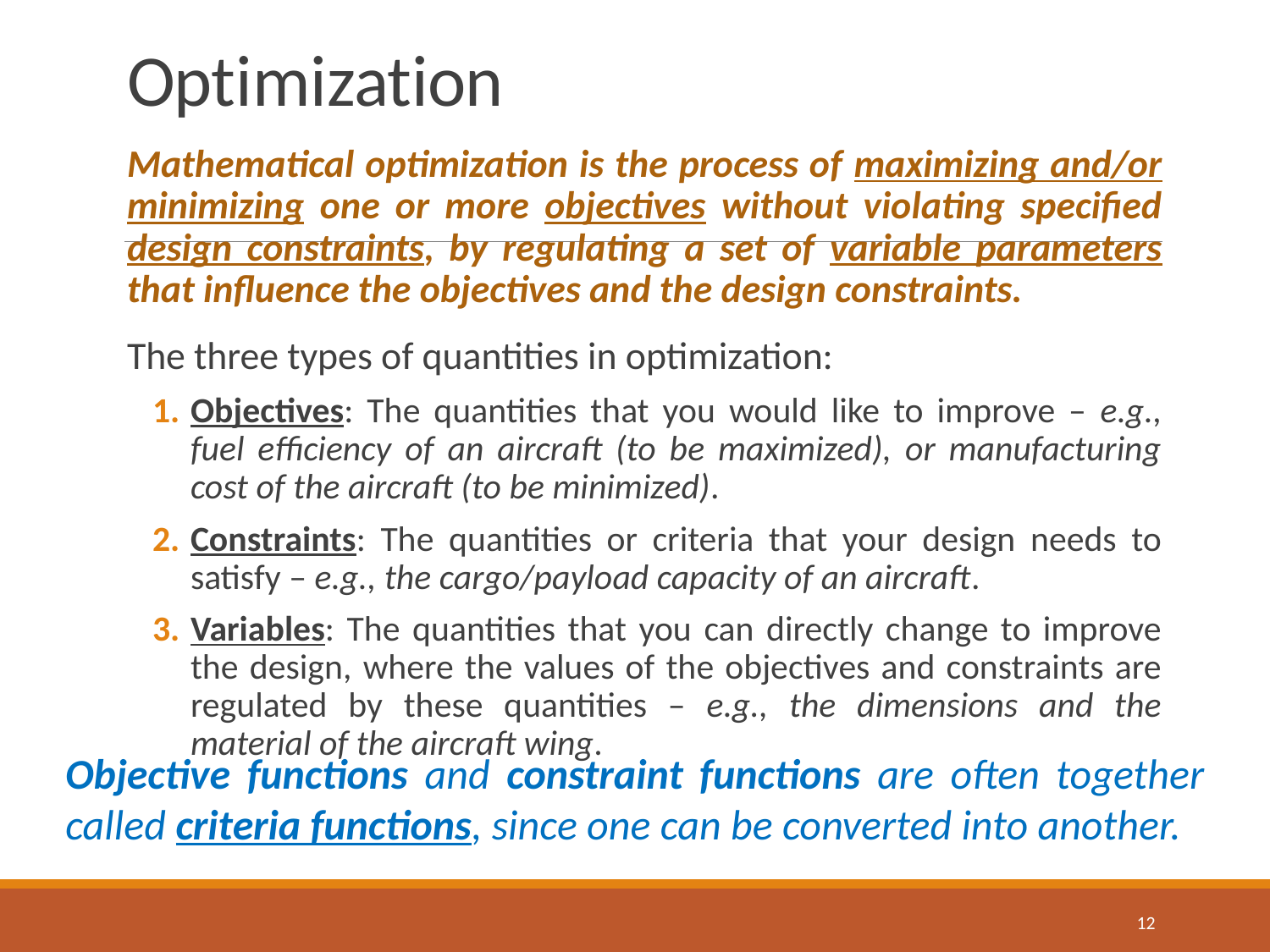

# Optimization
Mathematical optimization is the process of maximizing and/or minimizing one or more objectives without violating specified design constraints, by regulating a set of variable parameters that influence the objectives and the design constraints.
The three types of quantities in optimization:
Objectives: The quantities that you would like to improve – e.g., fuel efficiency of an aircraft (to be maximized), or manufacturing cost of the aircraft (to be minimized).
Constraints: The quantities or criteria that your design needs to satisfy – e.g., the cargo/payload capacity of an aircraft.
Variables: The quantities that you can directly change to improve the design, where the values of the objectives and constraints are regulated by these quantities – e.g., the dimensions and the material of the aircraft wing.

Objective functions and constraint functions are often together called criteria functions, since one can be converted into another.
12